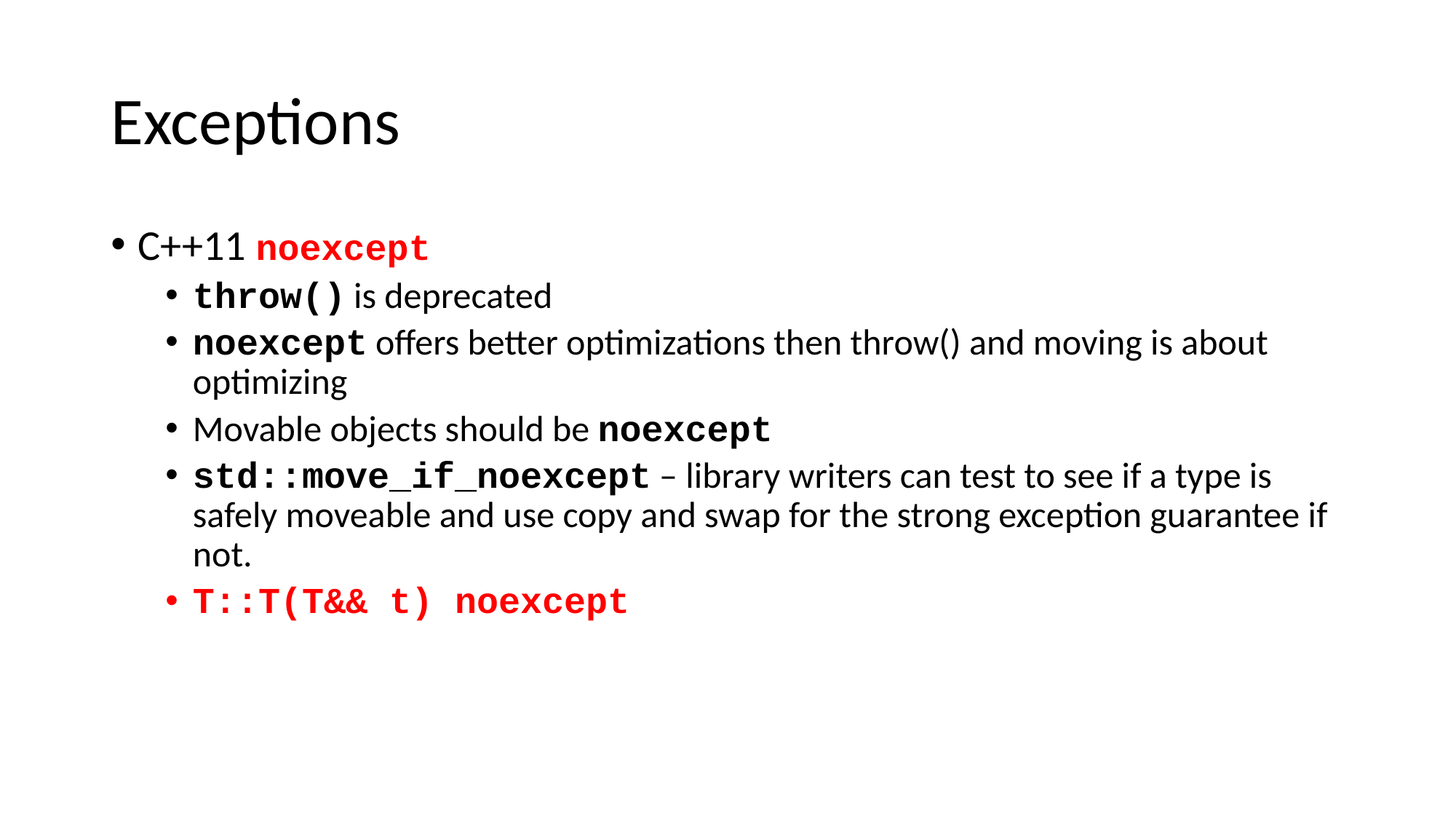

# Exceptions
C++11 noexcept
throw() is deprecated
noexcept offers better optimizations then throw() and moving is about optimizing
Movable objects should be noexcept
std::move_if_noexcept – library writers can test to see if a type is safely moveable and use copy and swap for the strong exception guarantee if not.
T::T(T&& t) noexcept